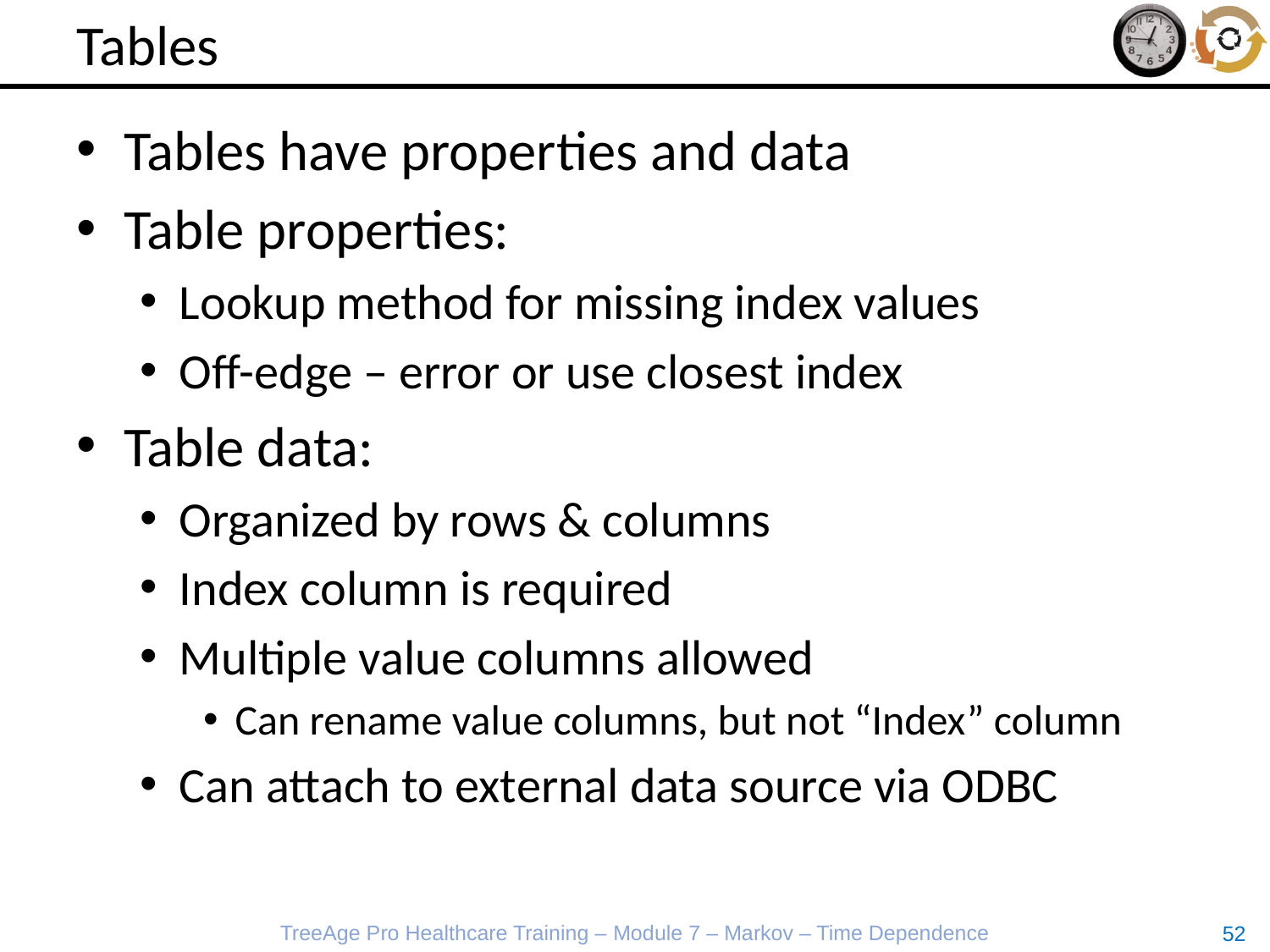

# Tables
Tables have properties and data
Table properties:
Lookup method for missing index values
Off-edge – error or use closest index
Table data:
Organized by rows & columns
Index column is required
Multiple value columns allowed
Can rename value columns, but not “Index” column
Can attach to external data source via ODBC
TreeAge Pro Healthcare Training – Module 7 – Markov – Time Dependence